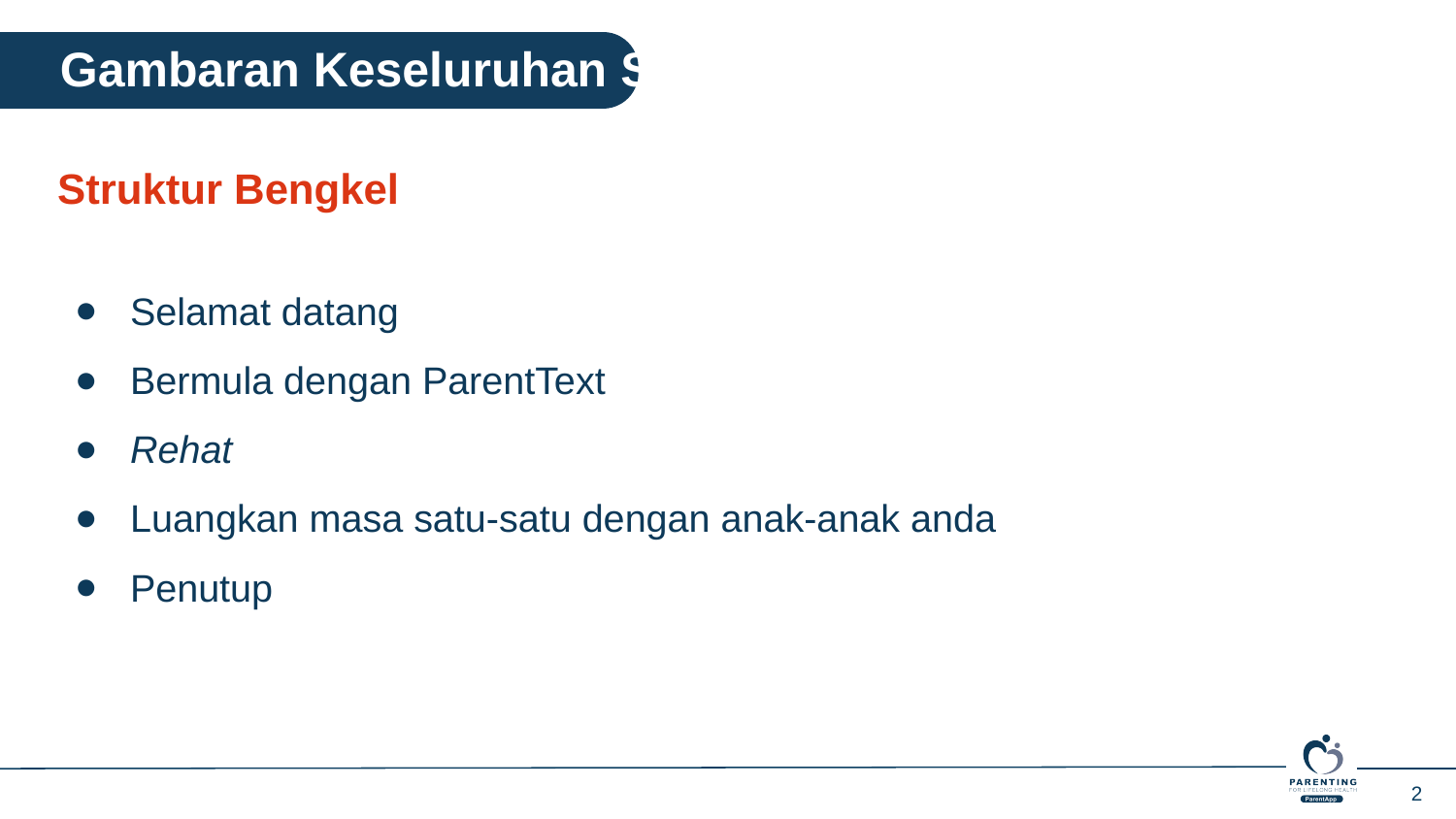

Gambaran Keseluruhan Sesi
Struktur Bengkel

Selamat datang
Bermula dengan ParentText
Rehat
Luangkan masa satu-satu dengan anak-anak anda
Penutup